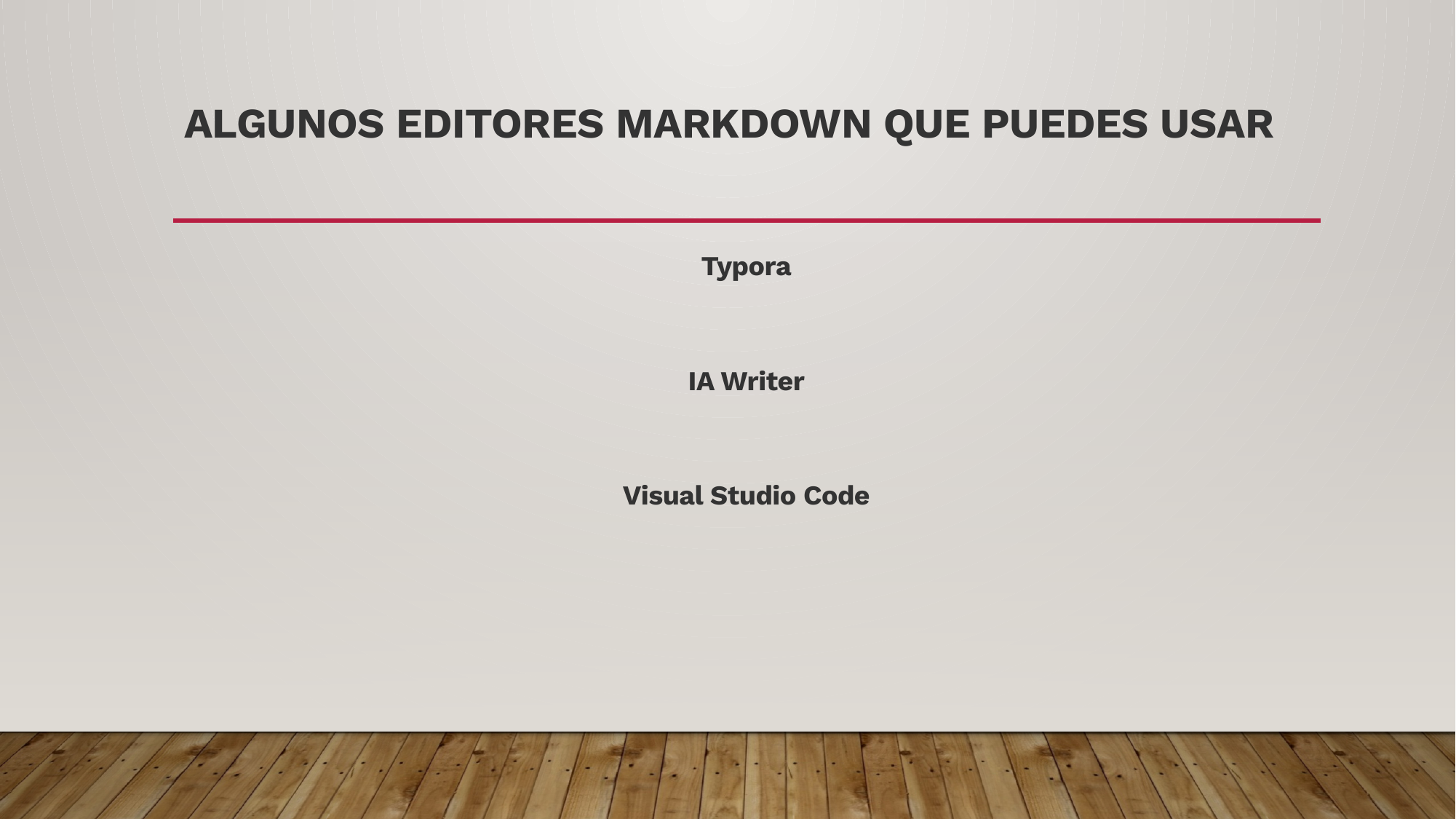

# Algunos editores Markdown que puedes usar
Typora
IA Writer
Visual Studio Code